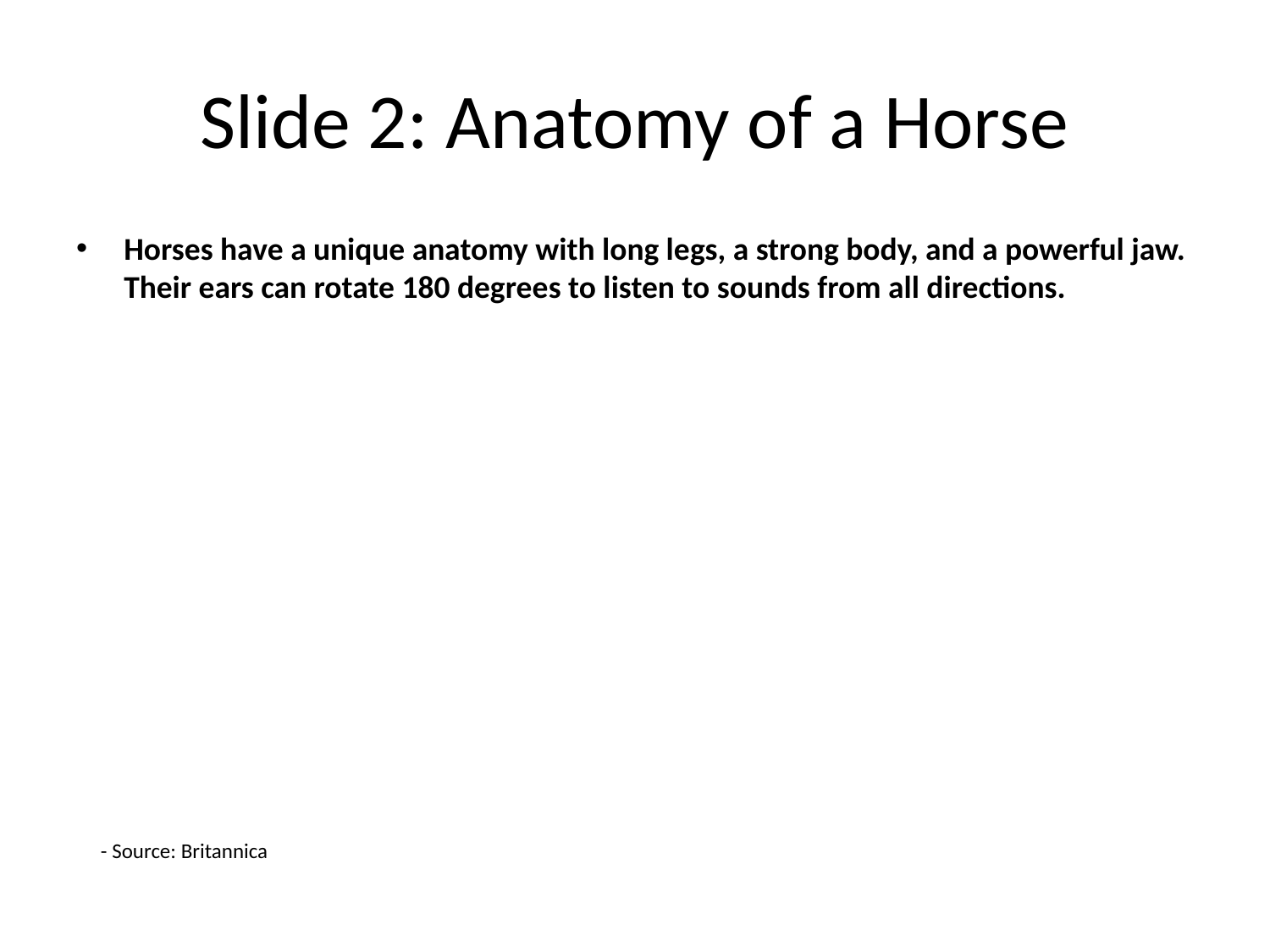

# Slide 2: Anatomy of a Horse
Horses have a unique anatomy with long legs, a strong body, and a powerful jaw. Their ears can rotate 180 degrees to listen to sounds from all directions.

- Source: Britannica